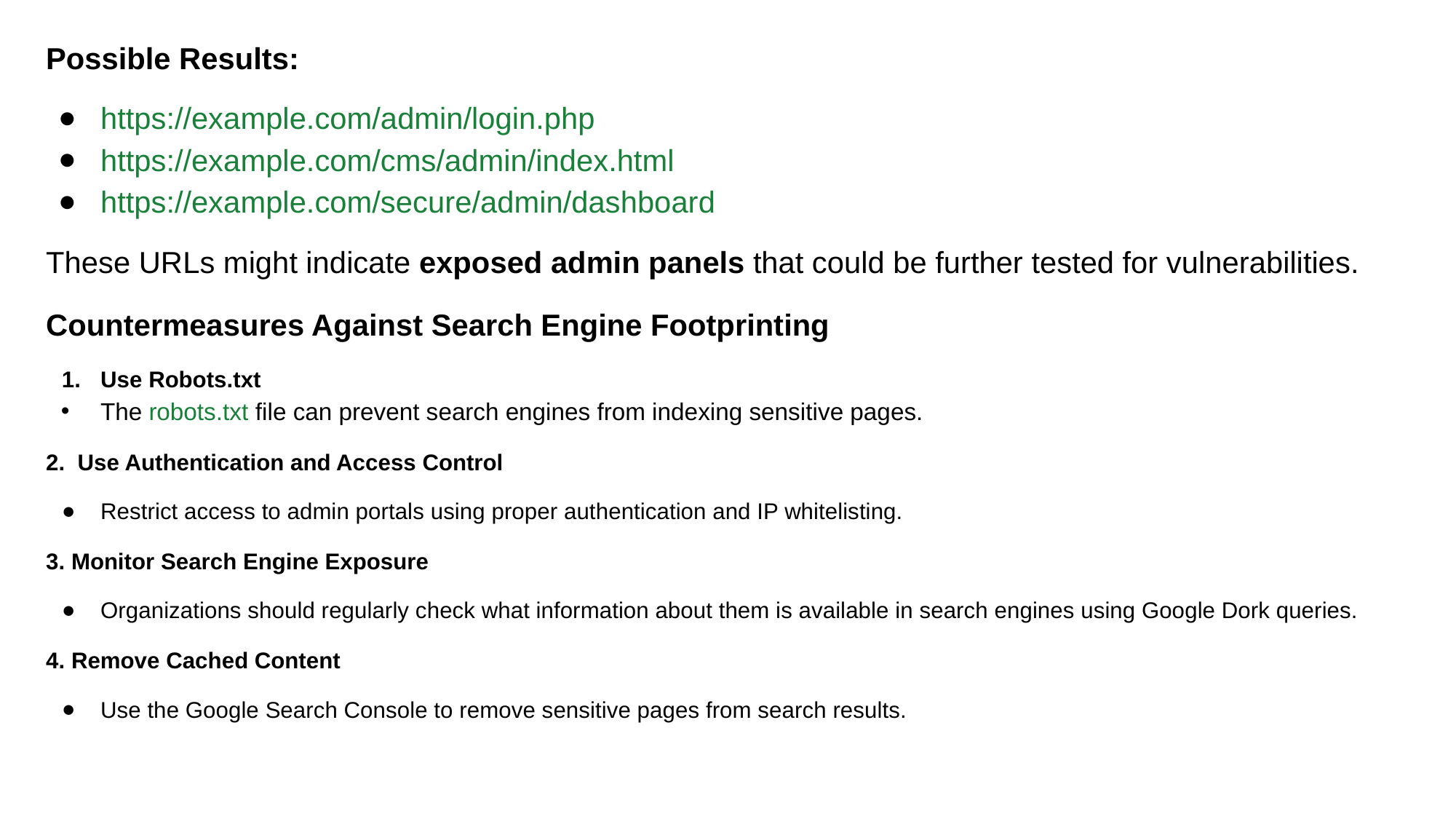

Possible Results:
https://example.com/admin/login.php
https://example.com/cms/admin/index.html
https://example.com/secure/admin/dashboard
These URLs might indicate exposed admin panels that could be further tested for vulnerabilities.
Countermeasures Against Search Engine Footprinting
Use Robots.txt
The robots.txt file can prevent search engines from indexing sensitive pages.
2.  Use Authentication and Access Control
Restrict access to admin portals using proper authentication and IP whitelisting.
3. Monitor Search Engine Exposure
Organizations should regularly check what information about them is available in search engines using Google Dork queries.
4. Remove Cached Content
Use the Google Search Console to remove sensitive pages from search results.